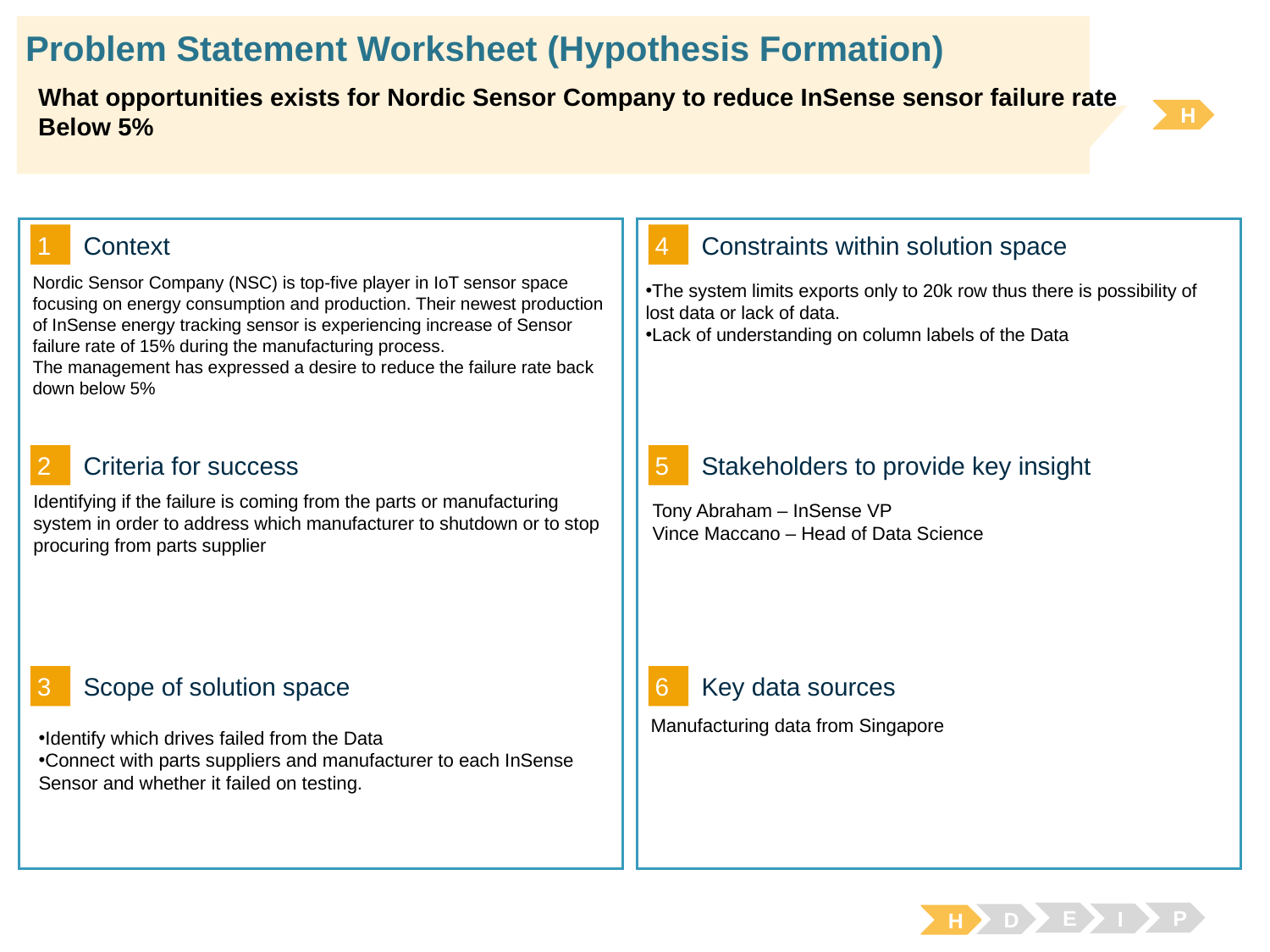

# Problem Statement Worksheet (Hypothesis Formation)
What opportunities exists for Nordic Sensor Company to reduce InSense sensor failure rate
Below 5%
H

1
4
Context
Constraints within solution space
Nordic Sensor Company (NSC) is top-five player in IoT sensor space focusing on energy consumption and production. Their newest production of InSense energy tracking sensor is experiencing increase of Sensor failure rate of 15% during the manufacturing process.
The management has expressed a desire to reduce the failure rate back down below 5%
The system limits exports only to 20k row thus there is possibility of lost data or lack of data.
Lack of understanding on column labels of the Data

2
5
Criteria for success
Stakeholders to provide key insight
Identifying if the failure is coming from the parts or manufacturing system in order to address which manufacturer to shutdown or to stop procuring from parts supplier

Tony Abraham – InSense VP
Vince Maccano – Head of Data Science

3
6
Key data sources
Scope of solution space

Manufacturing data from Singapore

Identify which drives failed from the Data
Connect with parts suppliers and manufacturer to each InSense Sensor and whether it failed on testing.
E
P
I
D
H